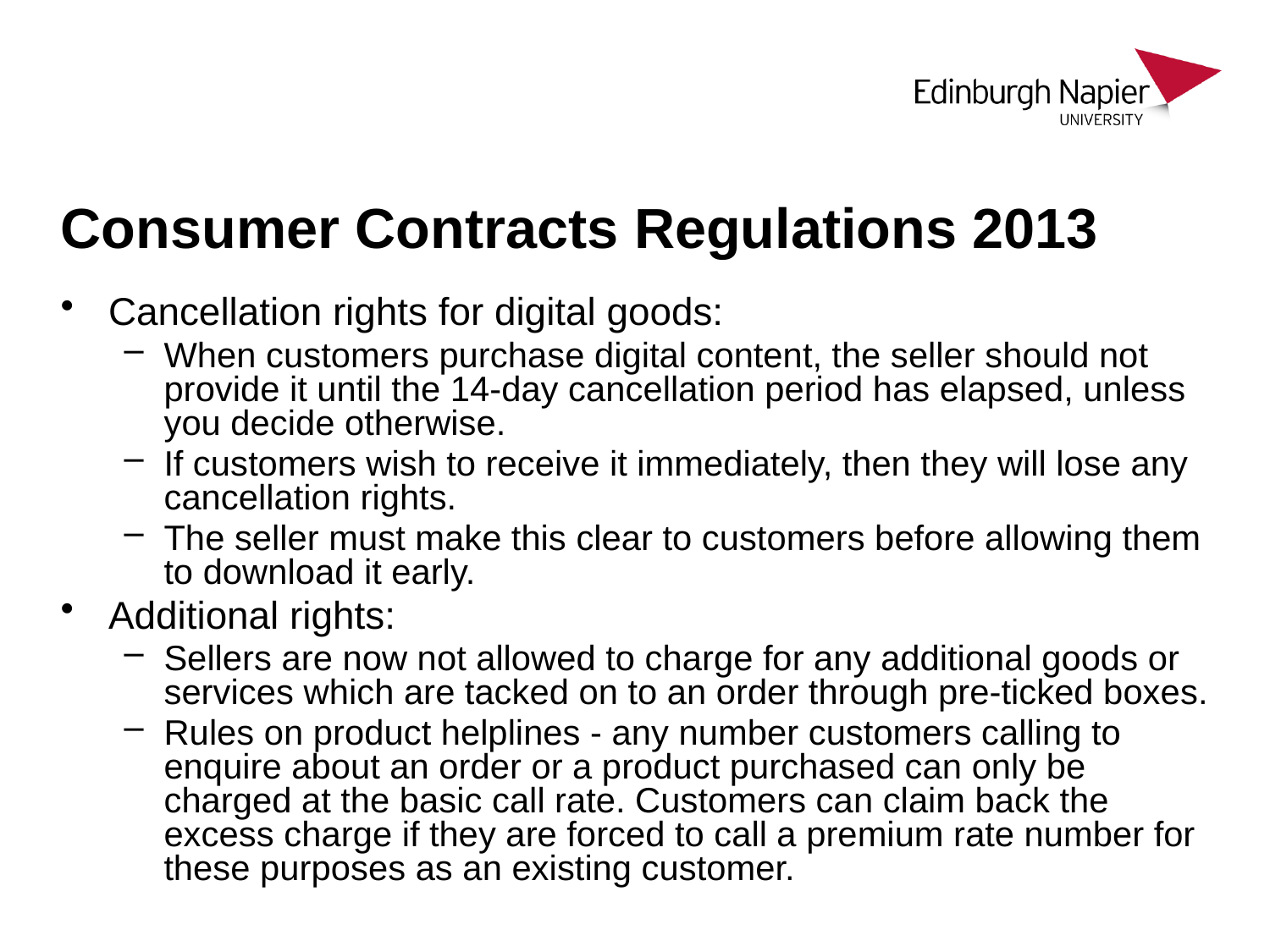

# Consumer Contracts Regulations 2013
Cancellation rights for digital goods:
When customers purchase digital content, the seller should not provide it until the 14-day cancellation period has elapsed, unless you decide otherwise.
If customers wish to receive it immediately, then they will lose any cancellation rights.
The seller must make this clear to customers before allowing them to download it early.
Additional rights:
Sellers are now not allowed to charge for any additional goods or services which are tacked on to an order through pre-ticked boxes.
Rules on product helplines - any number customers calling to enquire about an order or a product purchased can only be charged at the basic call rate. Customers can claim back the excess charge if they are forced to call a premium rate number for these purposes as an existing customer.